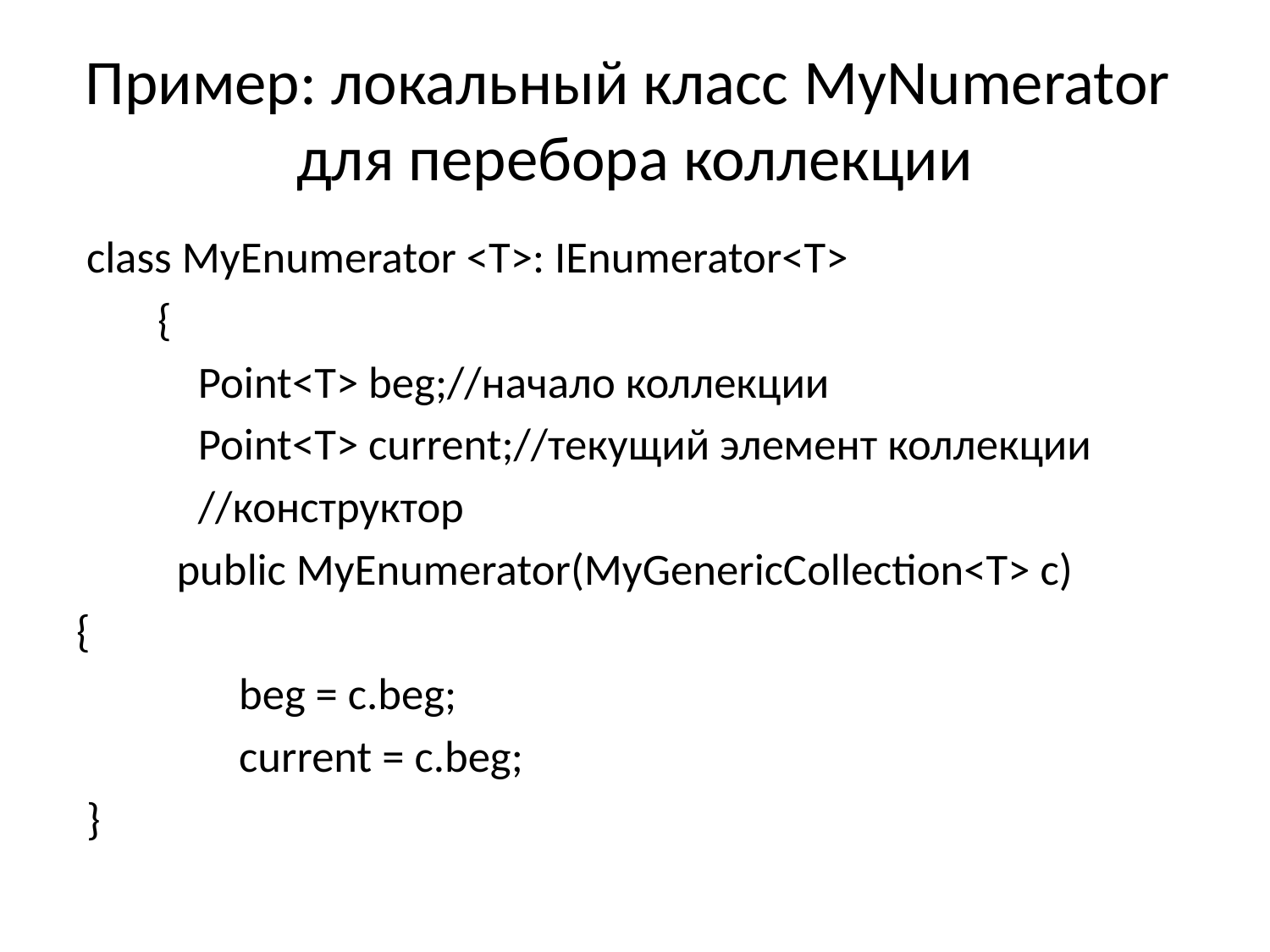

# Пример: локальный класс MyNumerator  для перебора коллекции
 class MyEnumerator <T>: IEnumerator<T>
        {
            Point<T> beg;//начало коллекции
            Point<T> current;//текущий элемент коллекции
            //конструктор
	public MyEnumerator(MyGenericCollection<T> c)
{
                beg = c.beg;
                current = c.beg;
 }